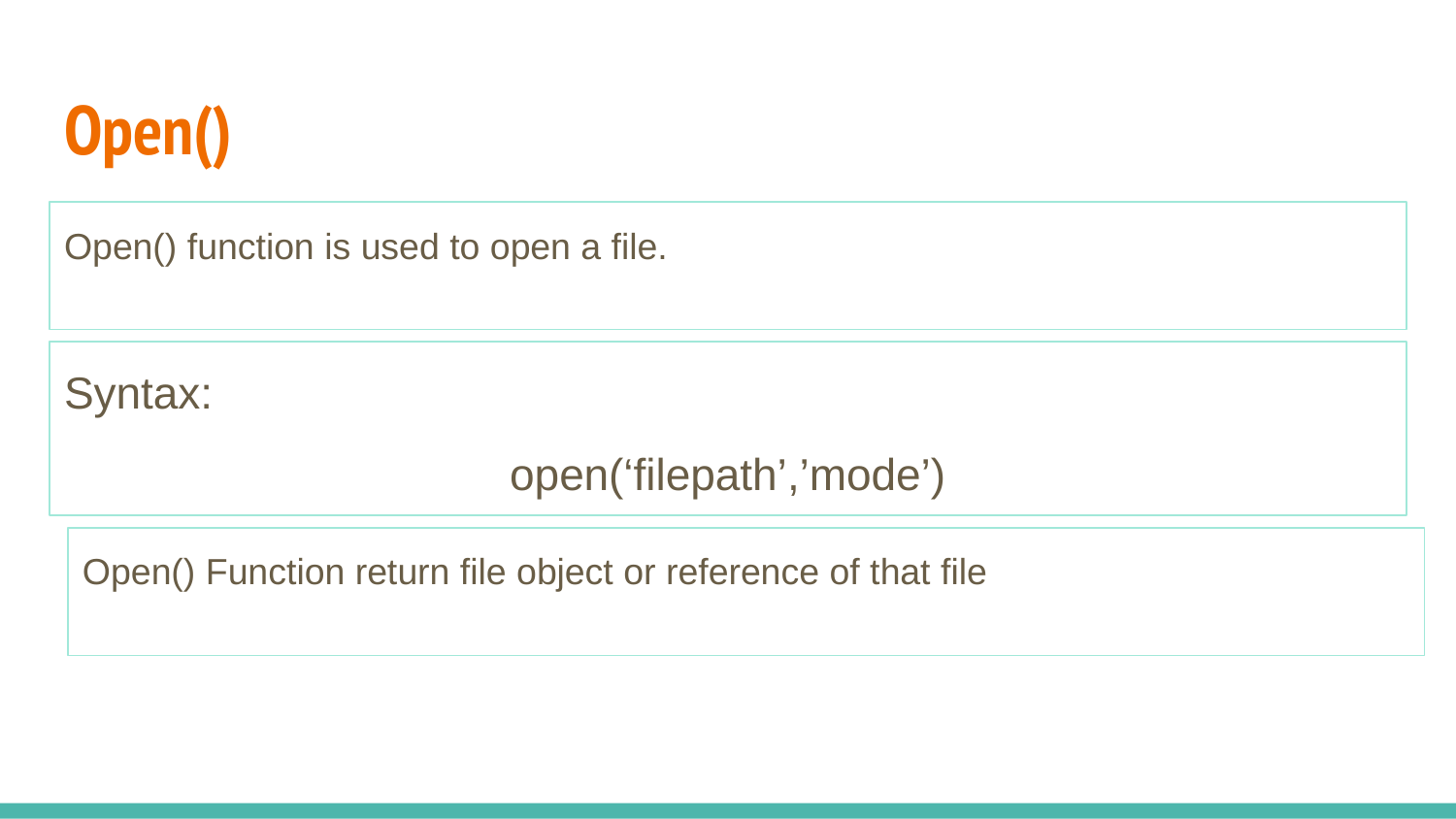

# Open()
Open() function is used to open a file.
Syntax:
                                    open(‘filepath’,’mode’)
Open() Function return file object or reference of that file